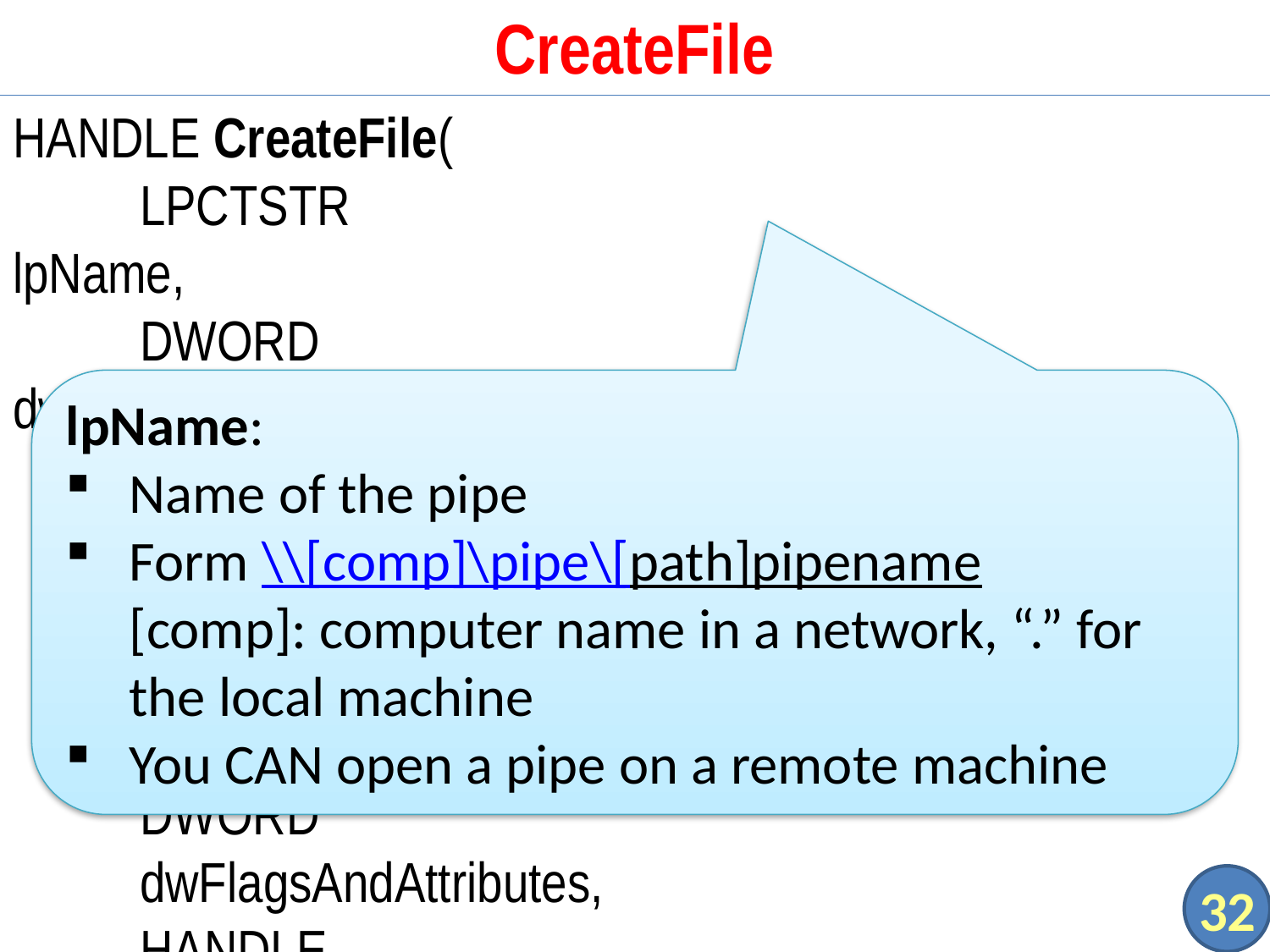

# CreateFile
HANDLE CreateFile(
	LPCTSTR							lpName,
	DWORD                 				dwDesiredAccess,
	DWORD								dwShareMode,
	LPSECURITY_ATTRIBUTES	lpSecurityAttributes,
	DWORD								dwCreationDisposition,
	DWORD								dwFlagsAndAttributes,
	HANDLE								hTemplateFile
);
lpName:
Name of the pipe
Form \\[comp]\pipe\[path]pipename
[comp]: computer name in a network, “.” for the local machine
You CAN open a pipe on a remote machine
32